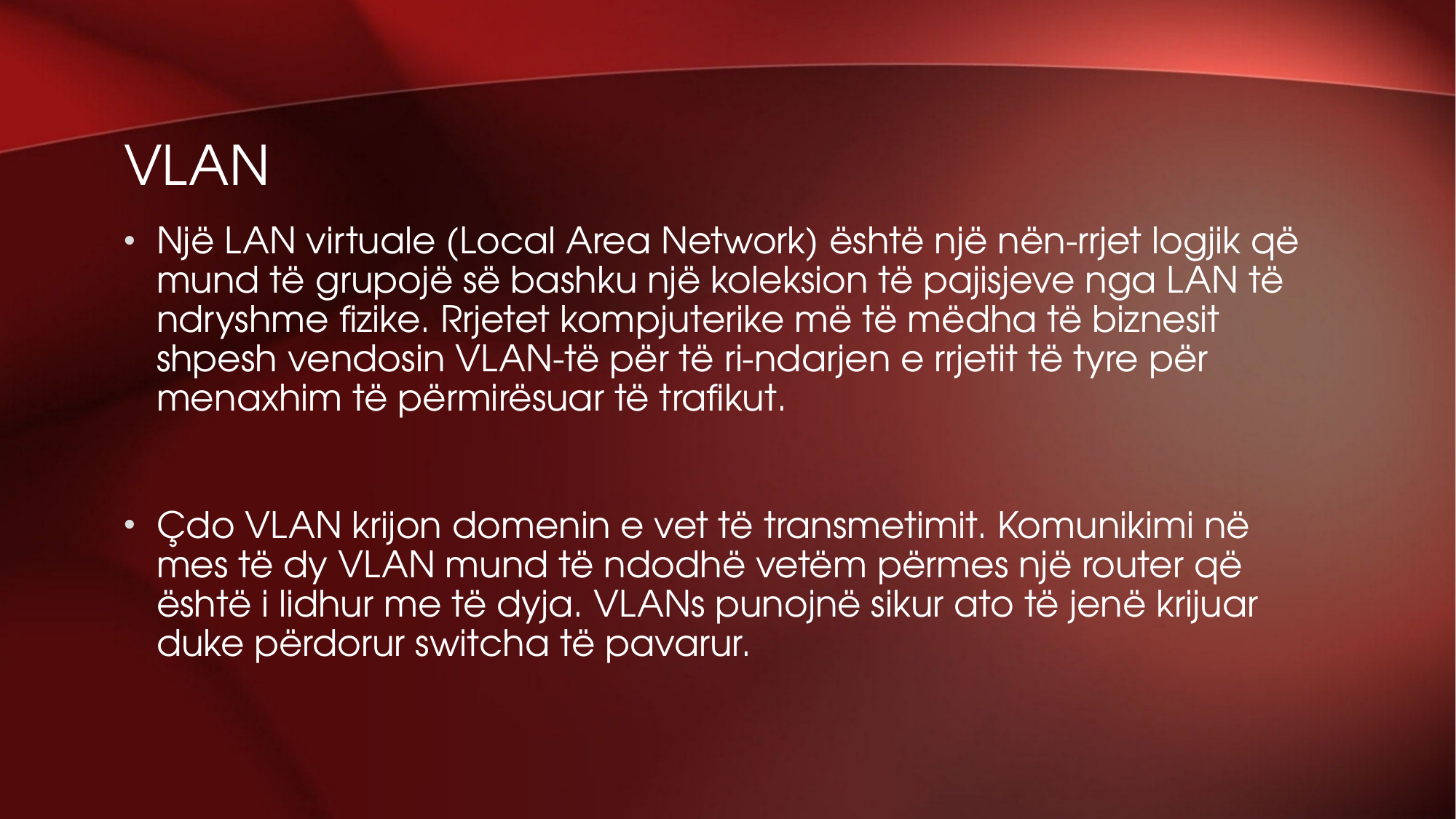

# VLAn
Një LAN virtuale (Local Area Network) është një nën-rrjet logjik që mund të grupojë së bashku një koleksion të pajisjeve nga LAN të ndryshme fizike. Rrjetet kompjuterike më të mëdha të biznesit shpesh vendosin VLAN-të për të ri-ndarjen e rrjetit të tyre për menaxhim të përmirësuar të trafikut.

Çdo VLAN krijon domenin e vet të transmetimit. Komunikimi në mes të dy VLAN mund të ndodhë vetëm përmes një router që është i lidhur me të dyja. VLANs punojnë sikur ato të jenë krijuar duke përdorur switcha të pavarur.